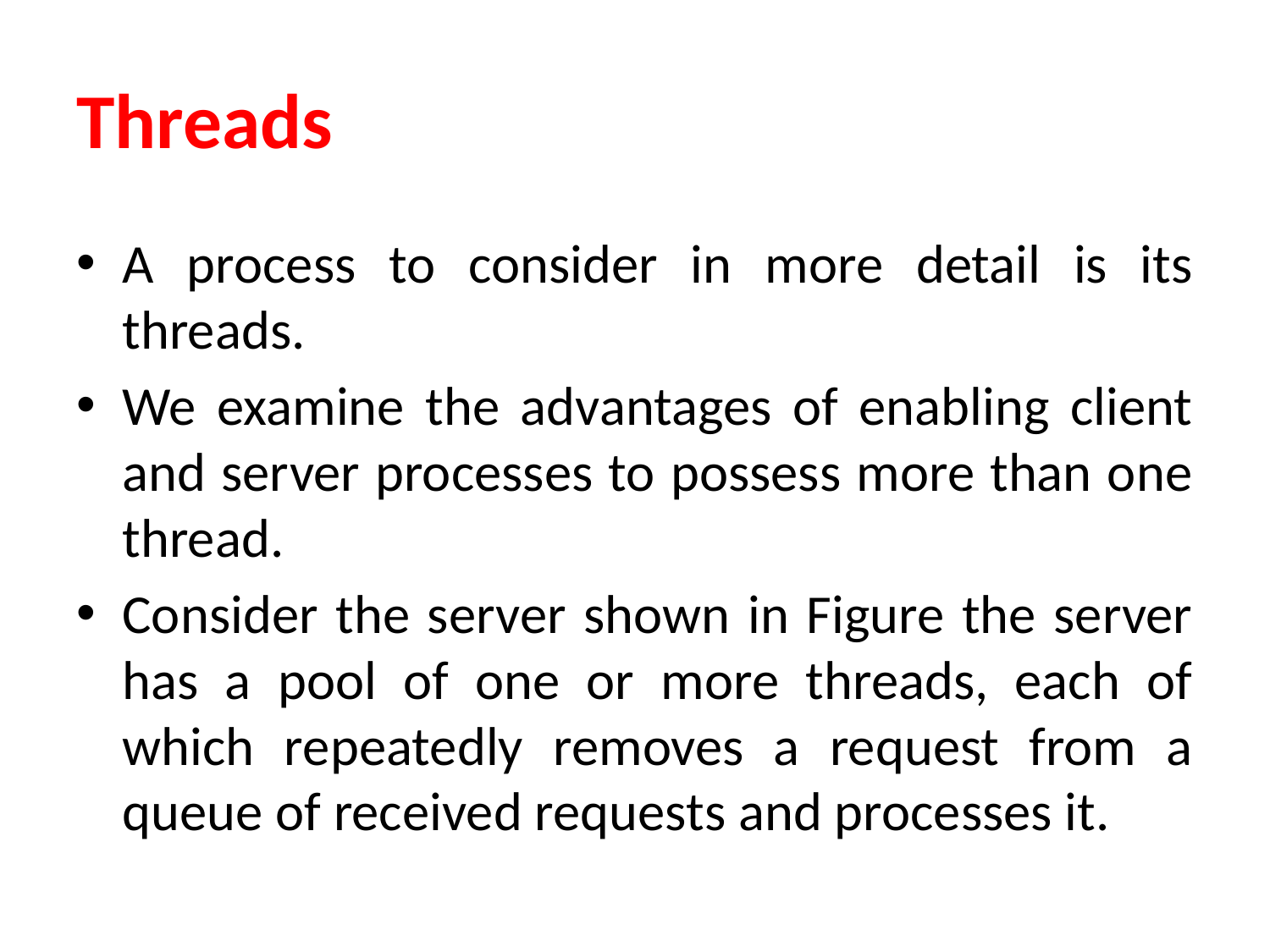

# Threads
A process to consider in more detail is its threads.
We examine the advantages of enabling client and server processes to possess more than one thread.
Consider the server shown in Figure the server has a pool of one or more threads, each of which repeatedly removes a request from a queue of received requests and processes it.